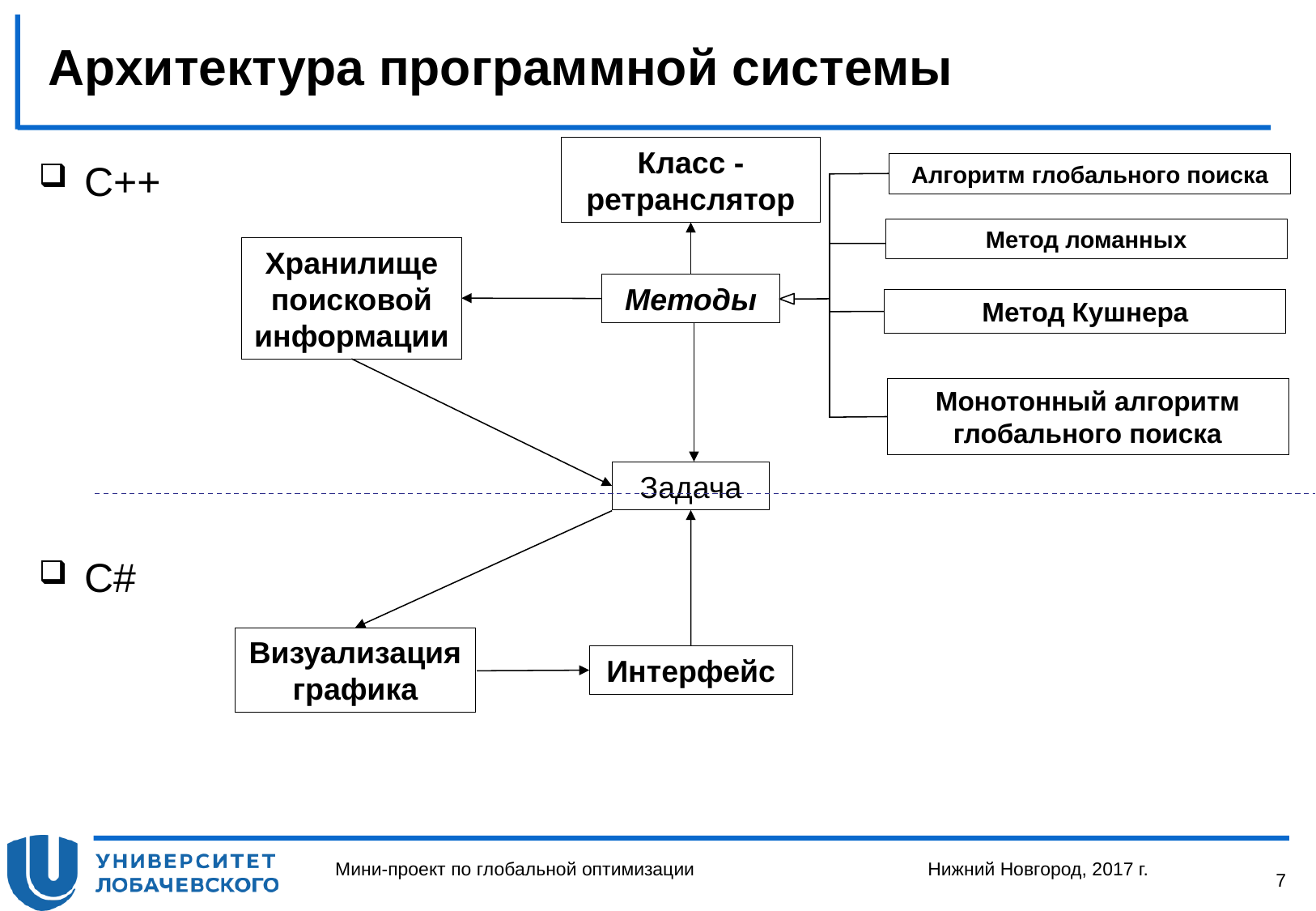

# Архитектура программной системы
Класс - ретранслятор
C++

C#
Алгоритм глобального поиска
Метод ломанных
Хранилище поисковой информации
Методы
Метод Кушнера

Монотонный алгоритм глобального поиска
Задача
Визуализация
графика
Интерфейс
Мини-проект по глобальной оптимизации
Нижний Новгород, 2017 г.
7